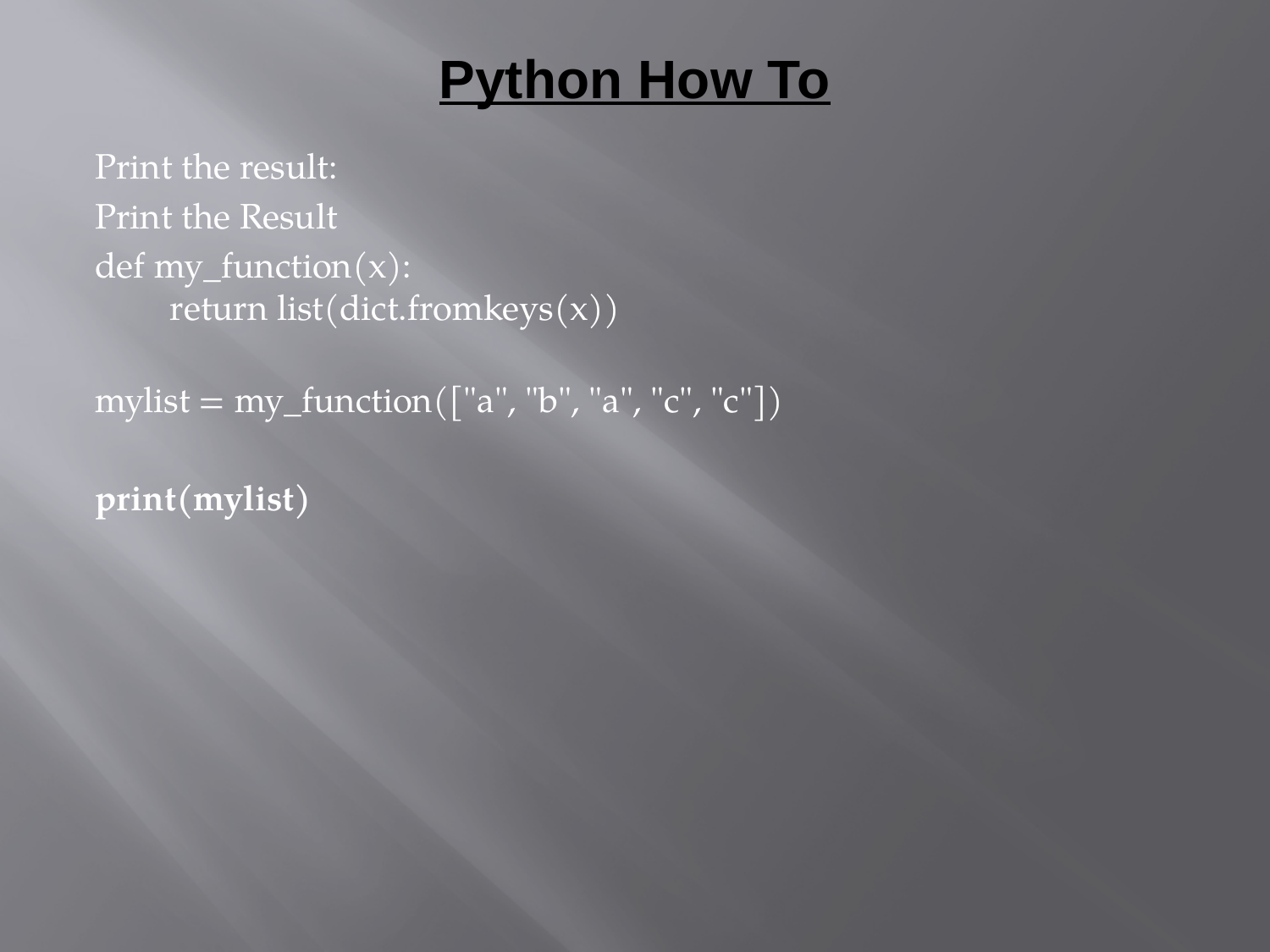

# Python How To
Print the result:
Print the Result
def my_function(x):
  return list(dict.fromkeys(x))
mylist = my_function(["a", "b", "a", "c", "c"])

print(mylist)